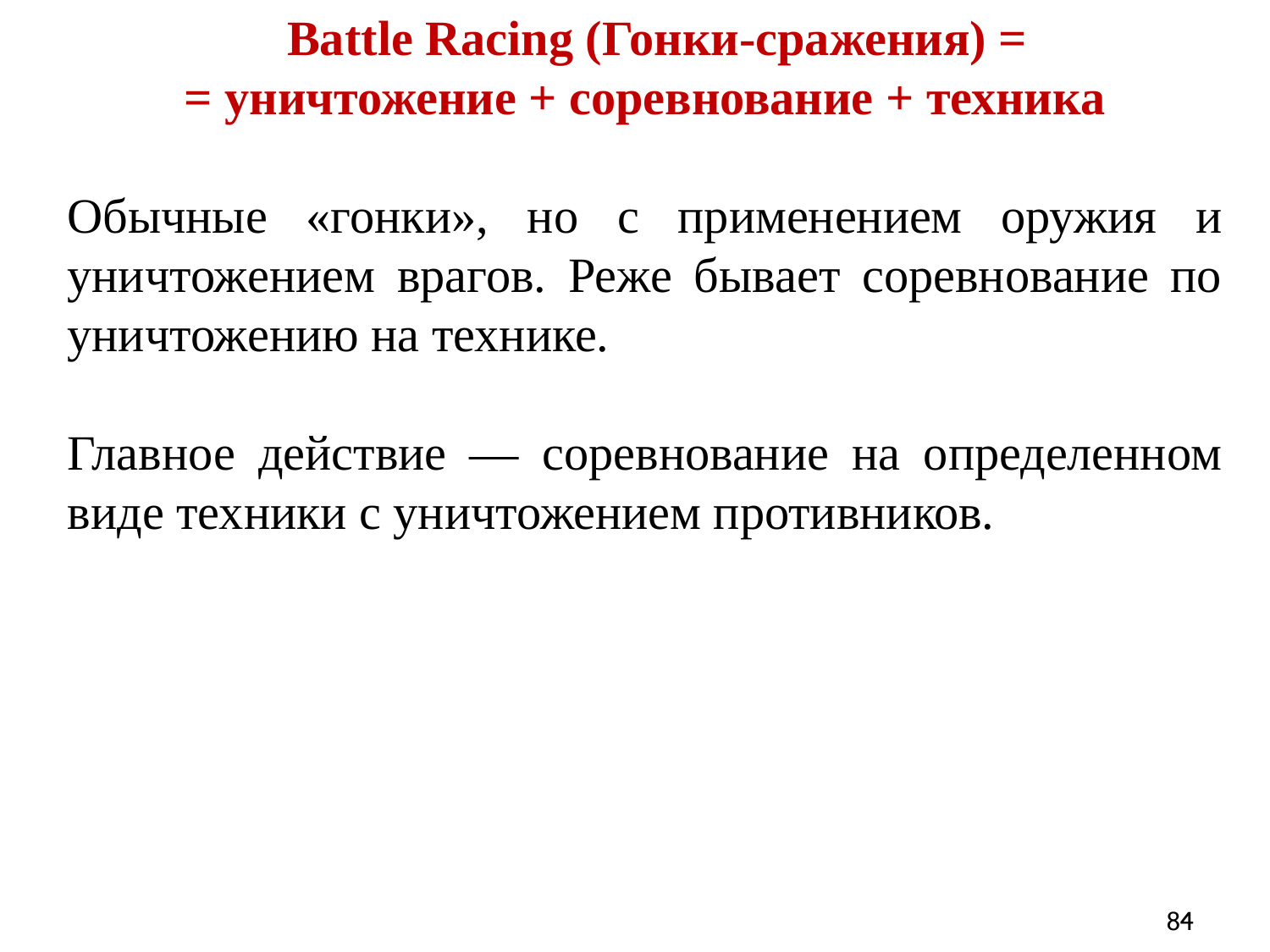

Battle Racing (Гонки-сражения) =
= уничтожение + соревнование + техника

Обычные «гонки», но с применением оружия и уничтожением врагов. Реже бывает соревнование по уничтожению на технике.

Главное действие — соревнование на определенном виде техники с уничтожением противников.
84